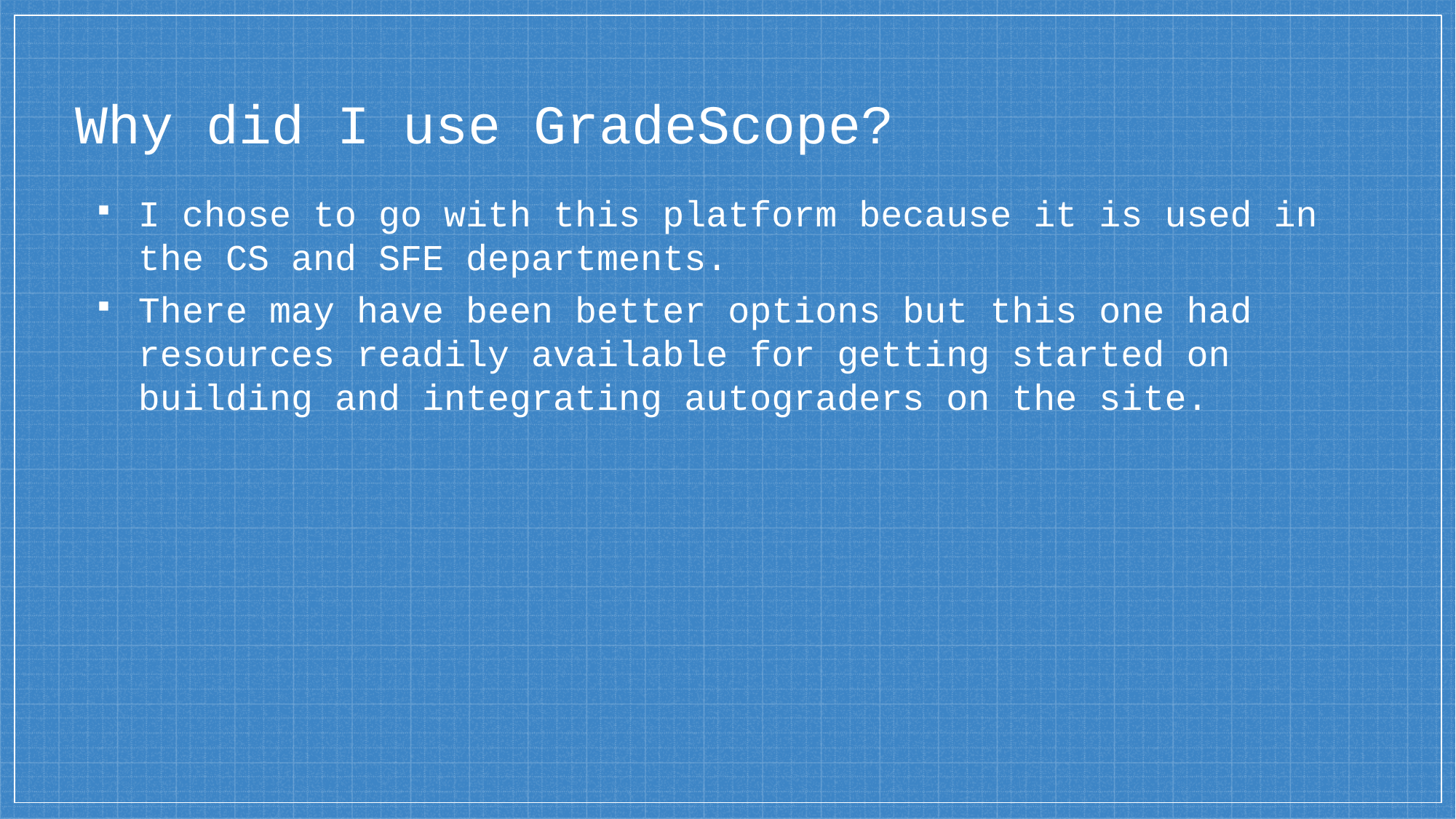

# Why did I use GradeScope?
I chose to go with this platform because it is used in the CS and SFE departments.
There may have been better options but this one had resources readily available for getting started on building and integrating autograders on the site.